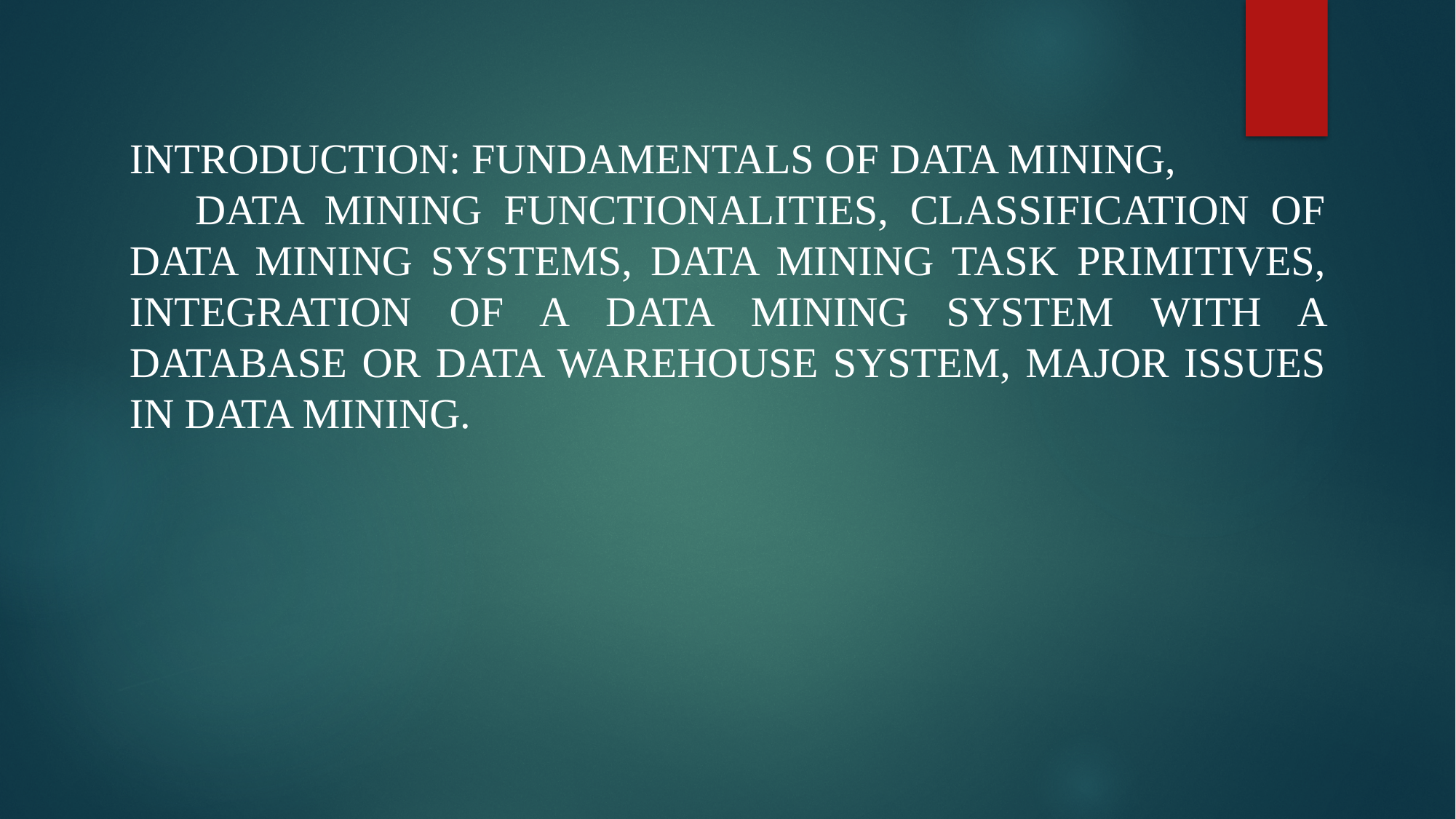

Introduction: Fundamentals of data mining,                  Data Mining Functionalities, Classification of Data Mining systems, Data Mining Task Primitives, Integration of a Data Mining System with a Database or Data Warehouse System, Major issues in Data Mining.